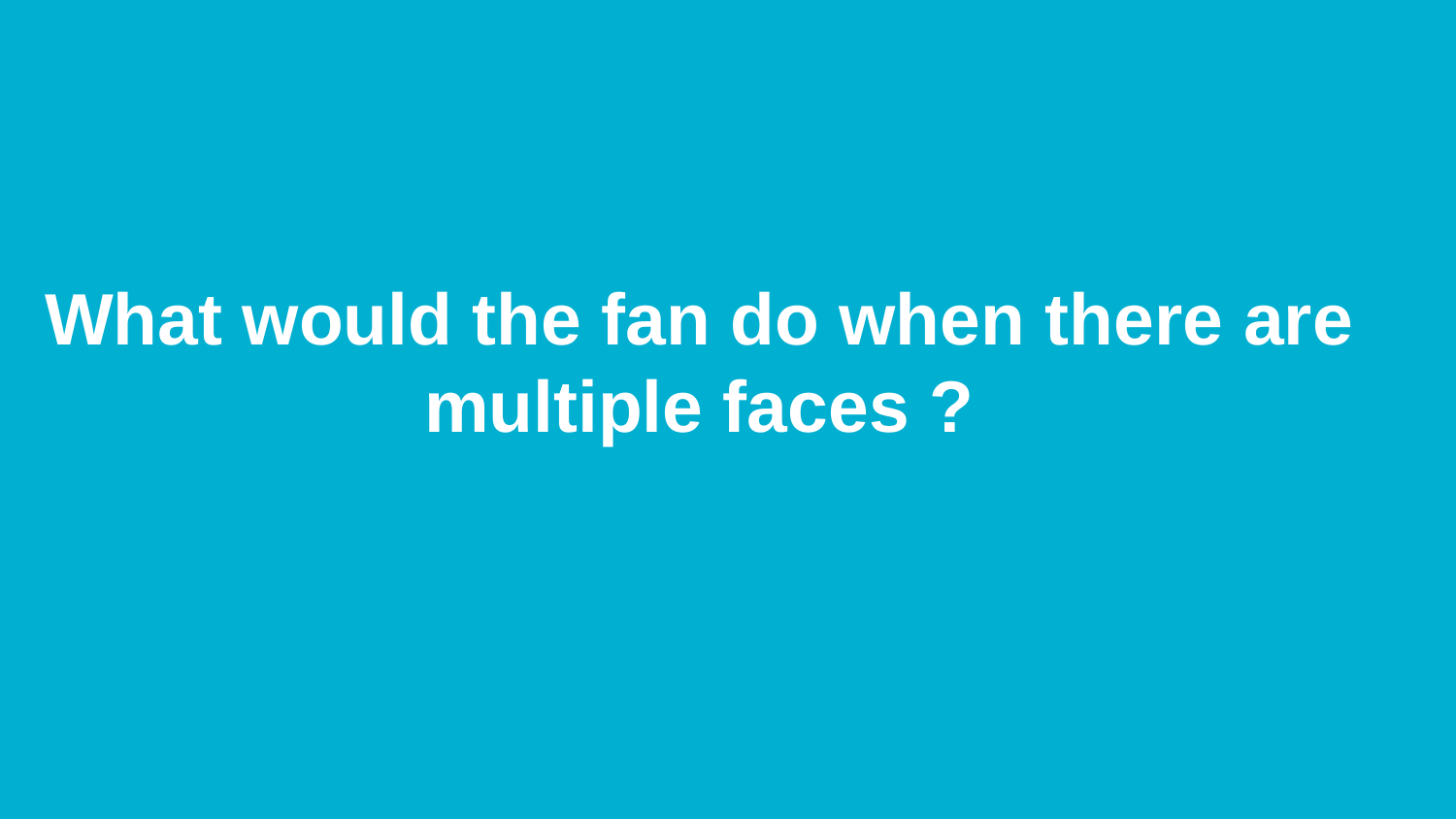

What would the fan do when there are multiple faces ?